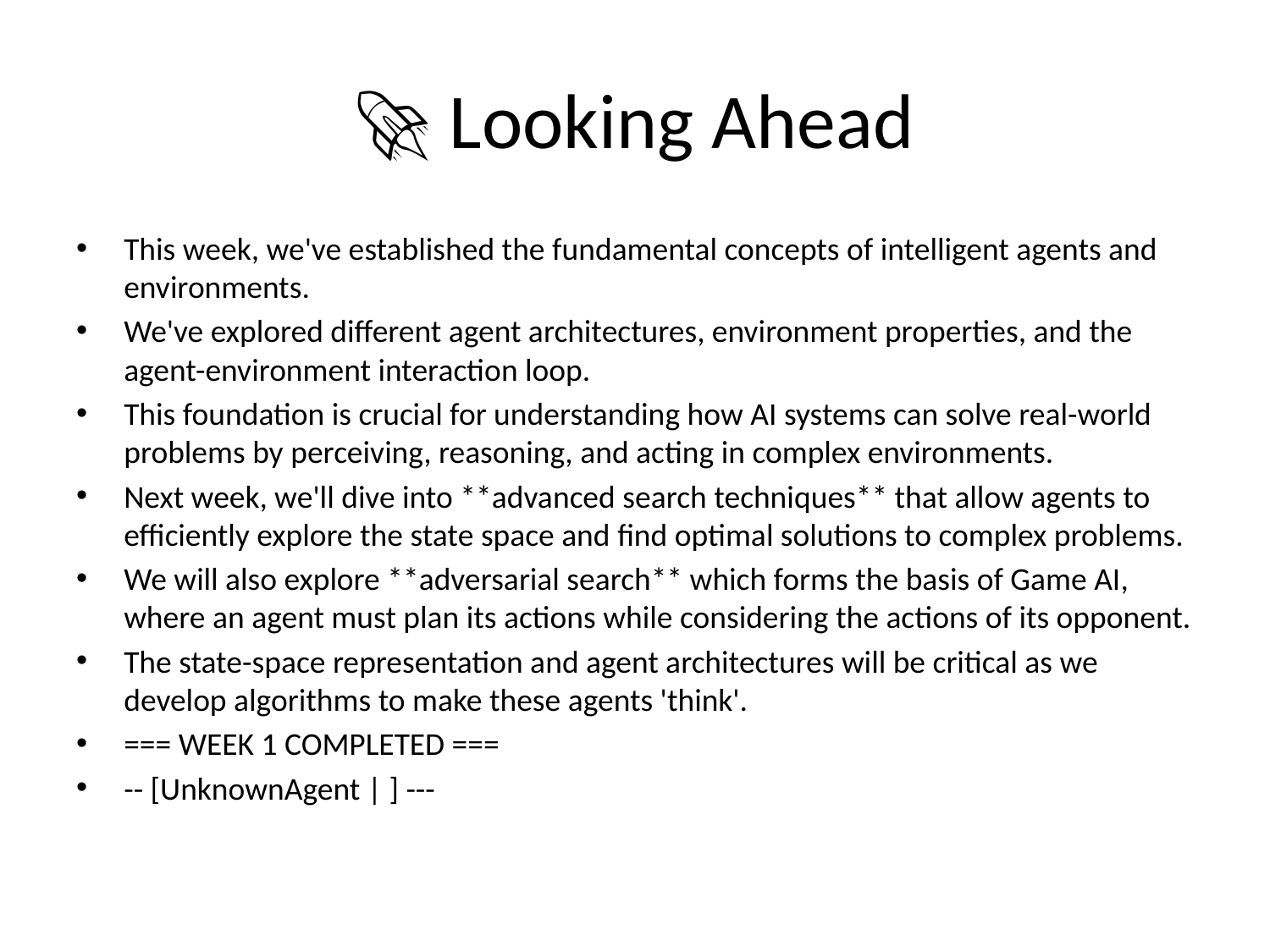

# 🚀 Looking Ahead
This week, we've established the fundamental concepts of intelligent agents and environments.
We've explored different agent architectures, environment properties, and the agent-environment interaction loop.
This foundation is crucial for understanding how AI systems can solve real-world problems by perceiving, reasoning, and acting in complex environments.
Next week, we'll dive into **advanced search techniques** that allow agents to efficiently explore the state space and find optimal solutions to complex problems.
We will also explore **adversarial search** which forms the basis of Game AI, where an agent must plan its actions while considering the actions of its opponent.
The state-space representation and agent architectures will be critical as we develop algorithms to make these agents 'think'.
=== WEEK 1 COMPLETED ===
-- [UnknownAgent | ] ---